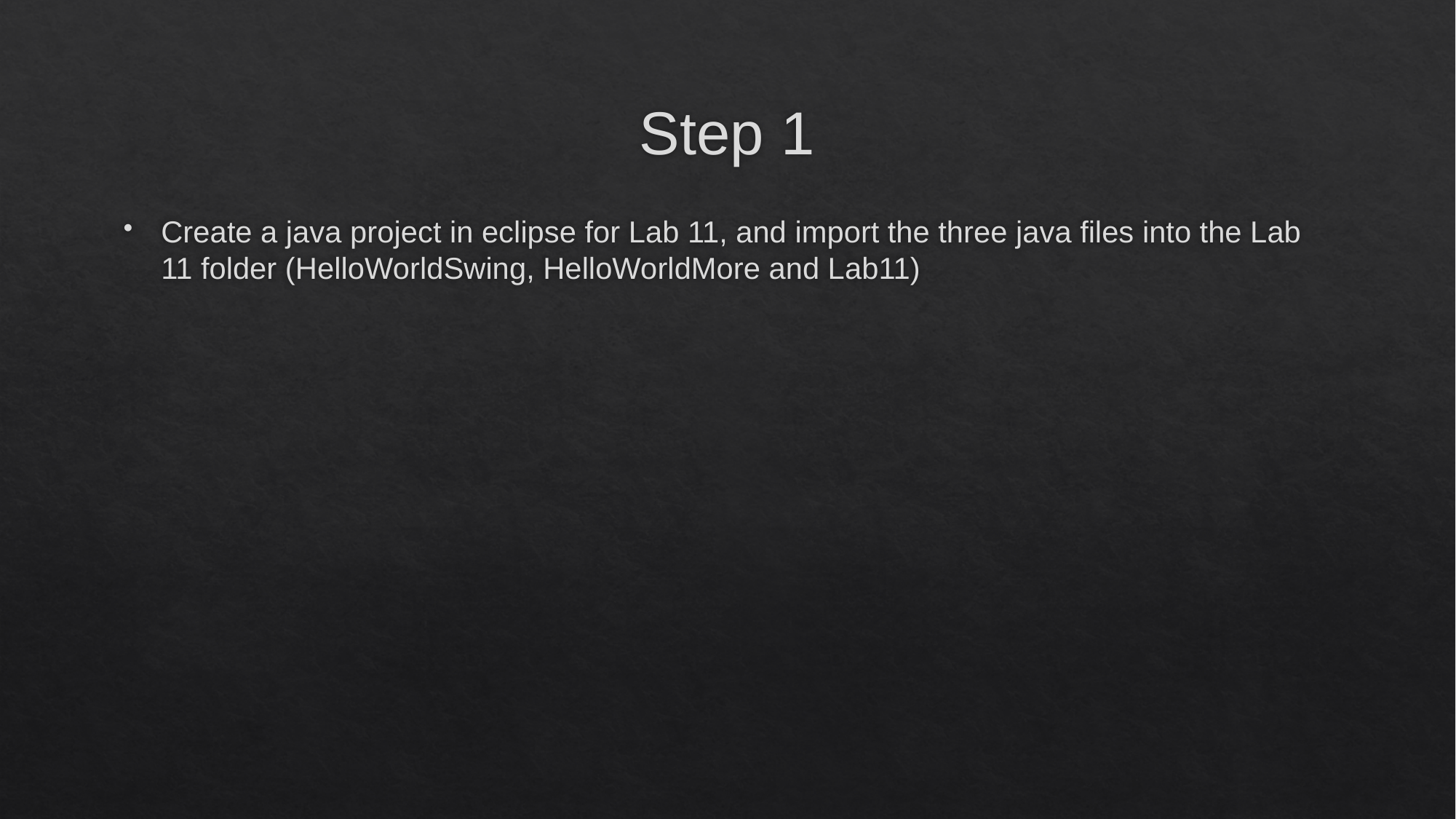

# Step 1
Create a java project in eclipse for Lab 11, and import the three java files into the Lab 11 folder (HelloWorldSwing, HelloWorldMore and Lab11)